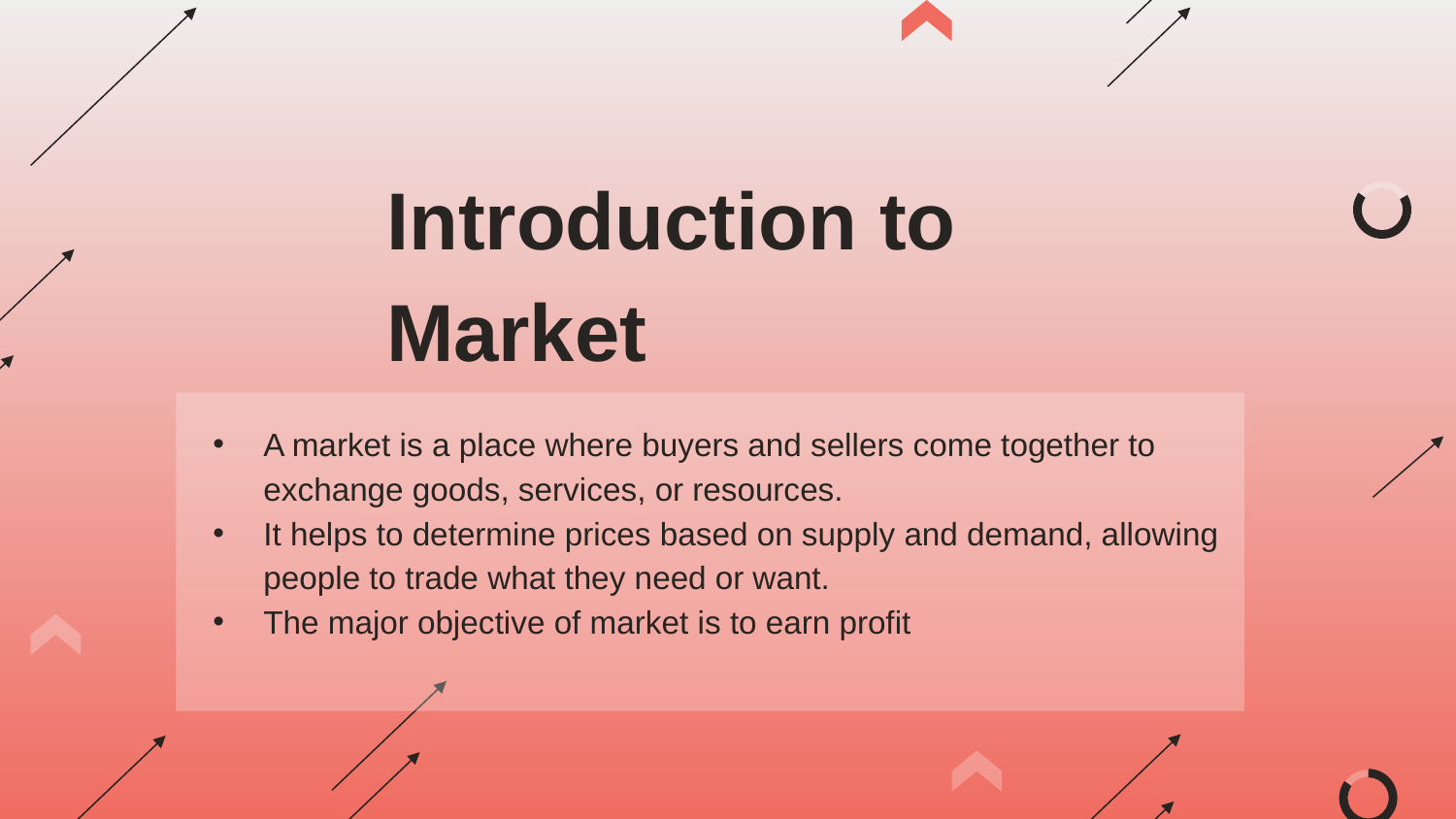

# Introduction to Market
A market is a place where buyers and sellers come together to exchange goods, services, or resources.
It helps to determine prices based on supply and demand, allowing people to trade what they need or want.
The major objective of market is to earn profit